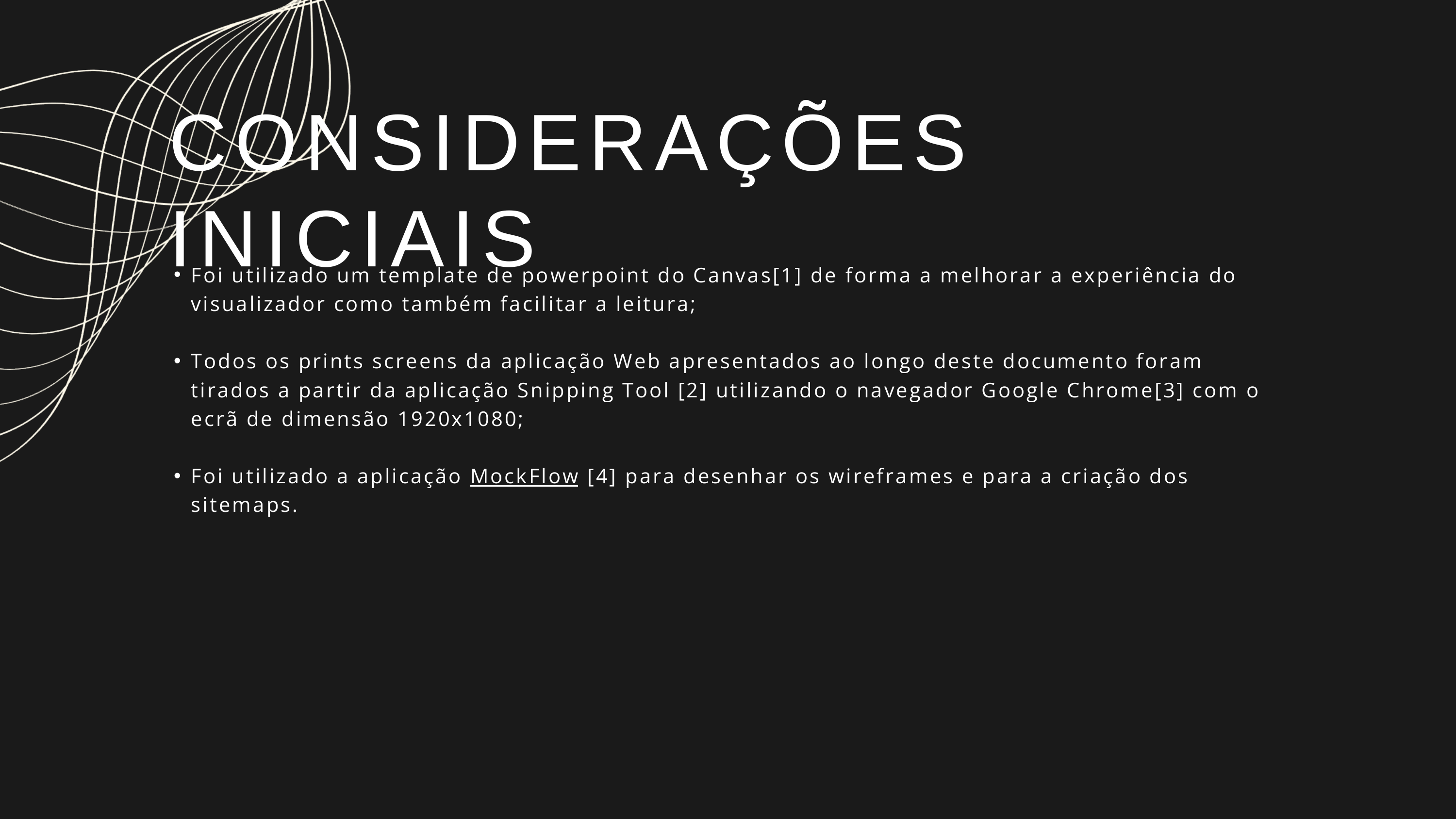

CONSIDERAÇÕES INICIAIS
Foi utilizado um template de powerpoint do Canvas[1] de forma a melhorar a experiência do visualizador como também facilitar a leitura;

Todos os prints screens da aplicação Web apresentados ao longo deste documento foram tirados a partir da aplicação Snipping Tool [2] utilizando o navegador Google Chrome[3] com o ecrã de dimensão 1920x1080;

Foi utilizado a aplicação MockFlow [4] para desenhar os wireframes e para a criação dos sitemaps.